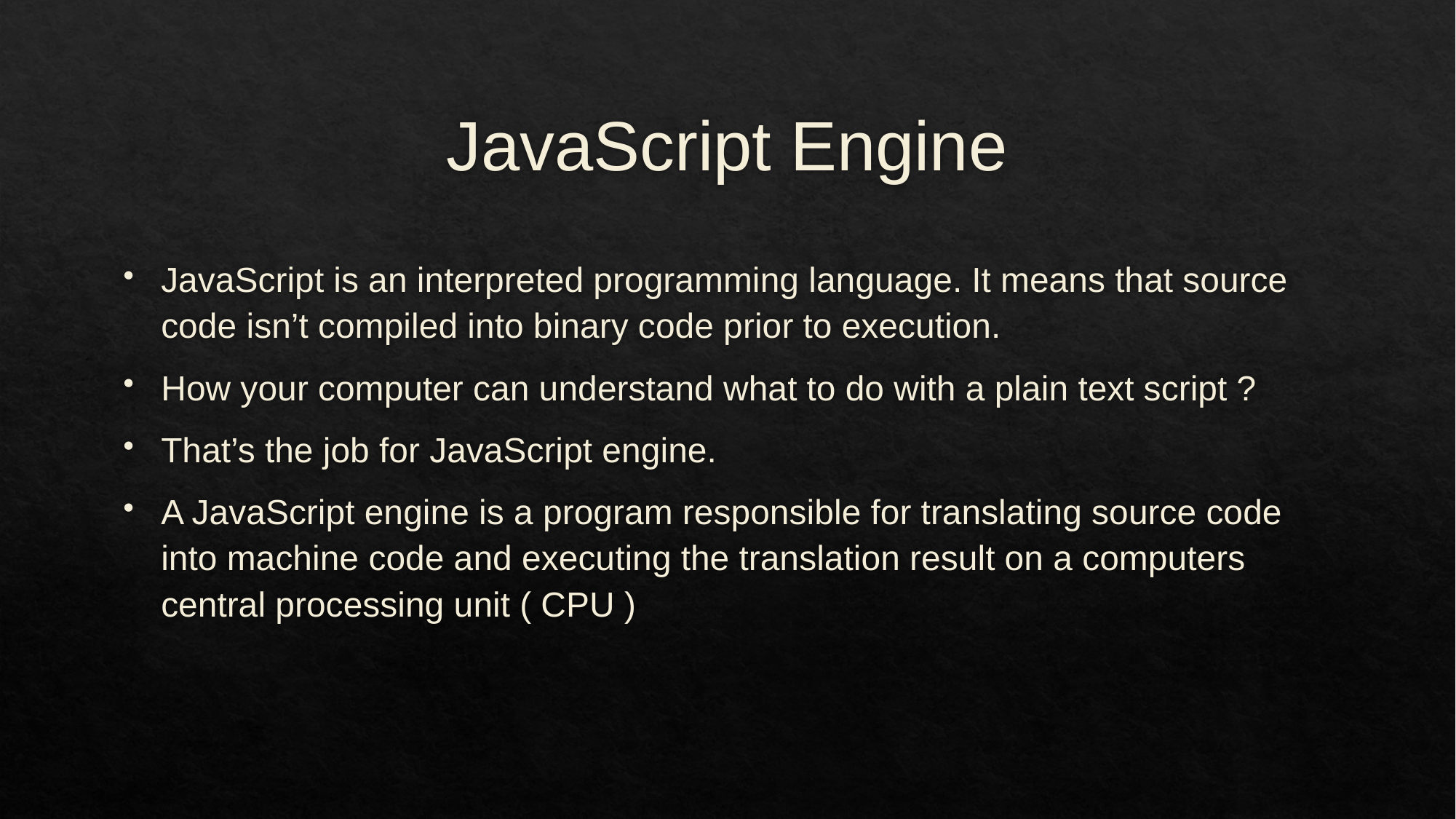

# JavaScript Engine
JavaScript is an interpreted programming language. It means that source code isn’t compiled into binary code prior to execution.
How your computer can understand what to do with a plain text script ?
That’s the job for JavaScript engine.
A JavaScript engine is a program responsible for translating source code into machine code and executing the translation result on a computers central processing unit ( CPU )